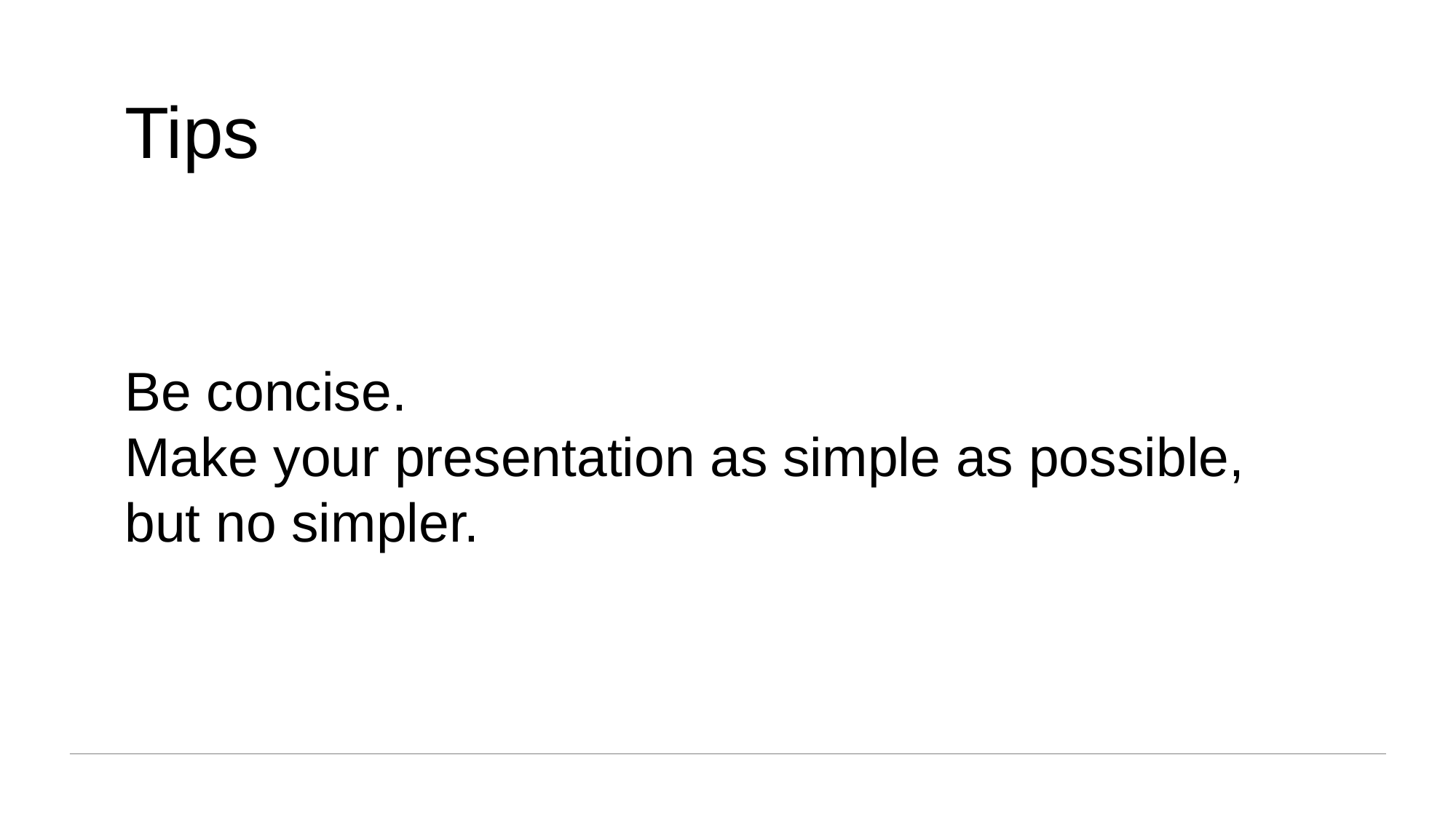

Tips
Be concise.
Make your presentation as simple as possible,
but no simpler.